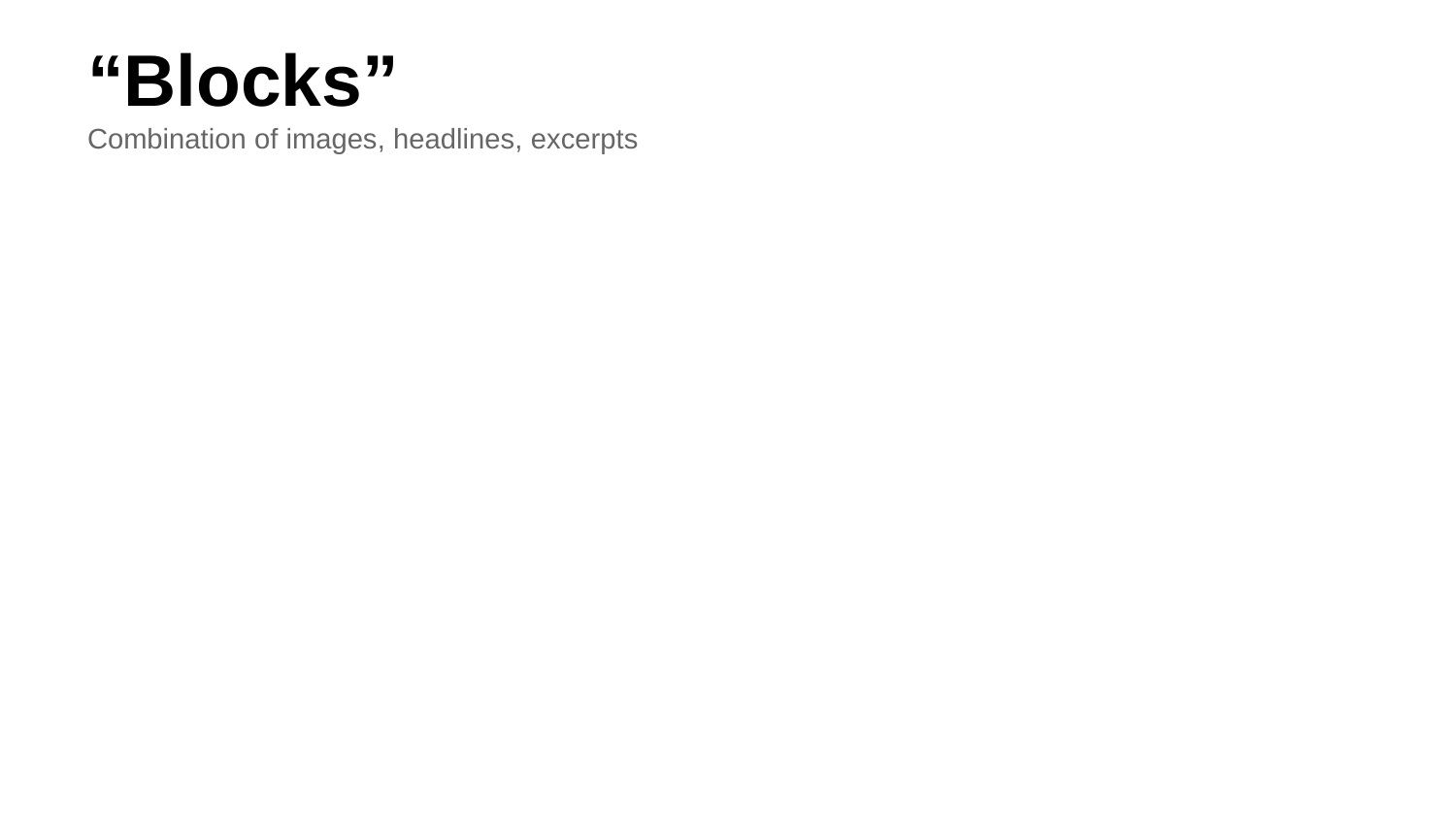

# “Blocks”
Combination of images, headlines, excerpts